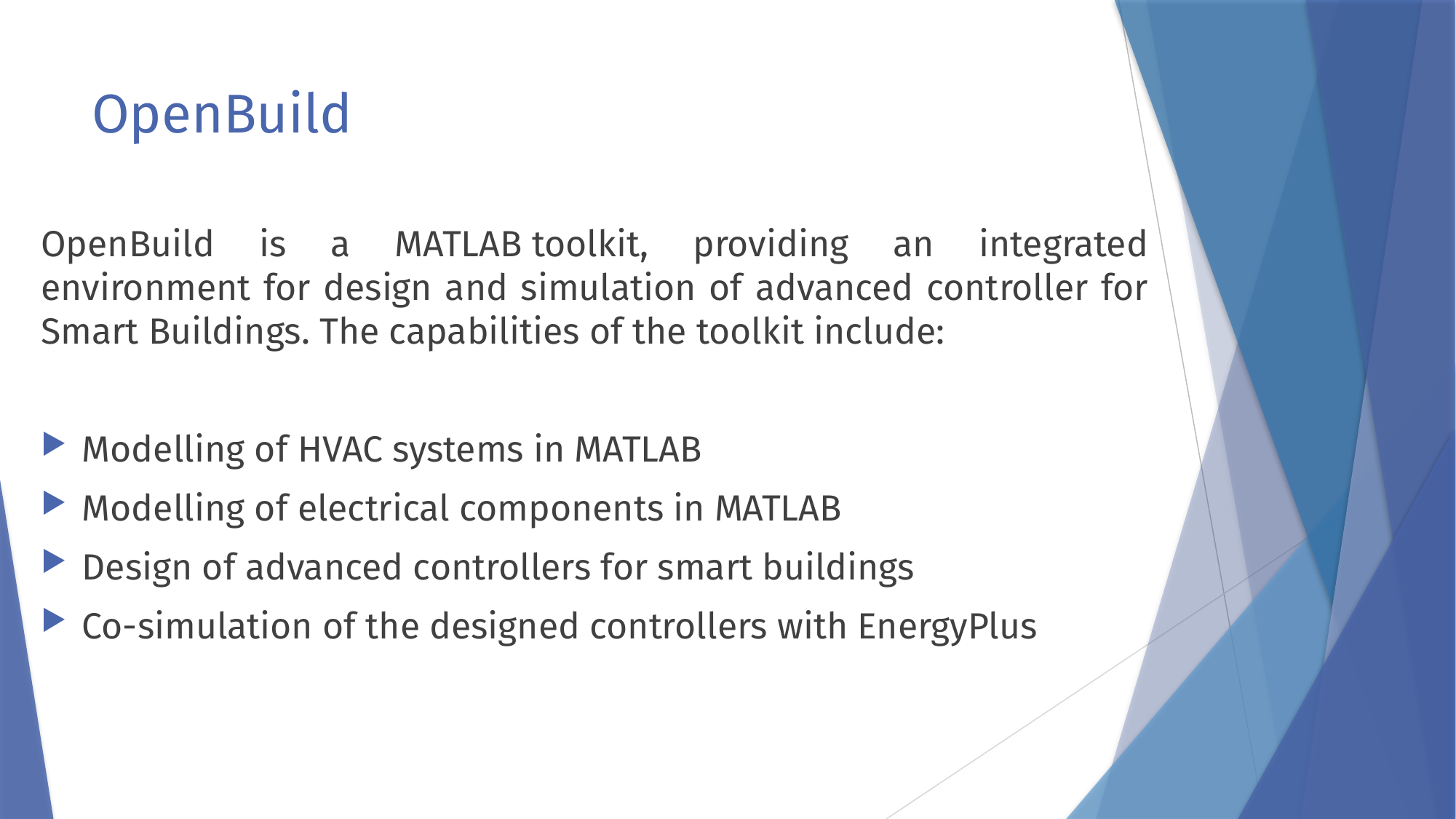

# OpenBuild
OpenBuild is a MATLAB toolkit, providing an integrated environment for design and simulation of advanced controller for Smart Buildings. The capabilities of the toolkit include:

Modelling of HVAC systems in MATLAB
Modelling of electrical components in MATLAB
Design of advanced controllers for smart buildings
Co-simulation of the designed controllers with EnergyPlus